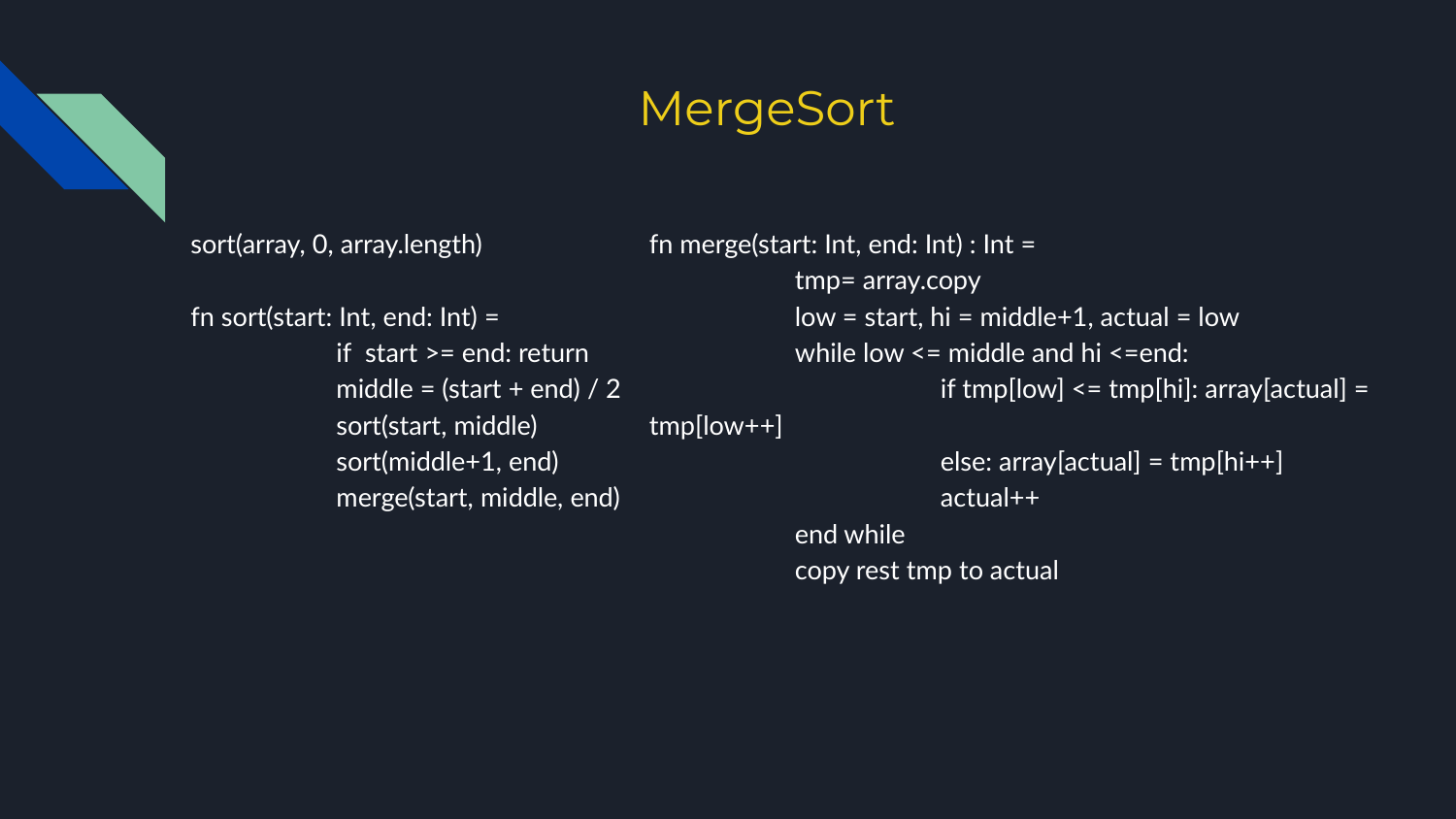

# MergeSort

sort(array, 0, array.length)
fn sort(start: Int, end: Int) =
	if  start >= end: return
	middle = (start + end) / 2
	sort(start, middle)
	sort(middle+1, end)
	merge(start, middle, end)

fn merge(start: Int, end: Int) : Int =
	tmp= array.copy
	low = start, hi = middle+1, actual = low
	while low <= middle and hi <=end:
		if tmp[low] <= tmp[hi]: array[actual] = tmp[low++]
		else: array[actual] = tmp[hi++]
		actual++
	end while
	copy rest tmp to actual